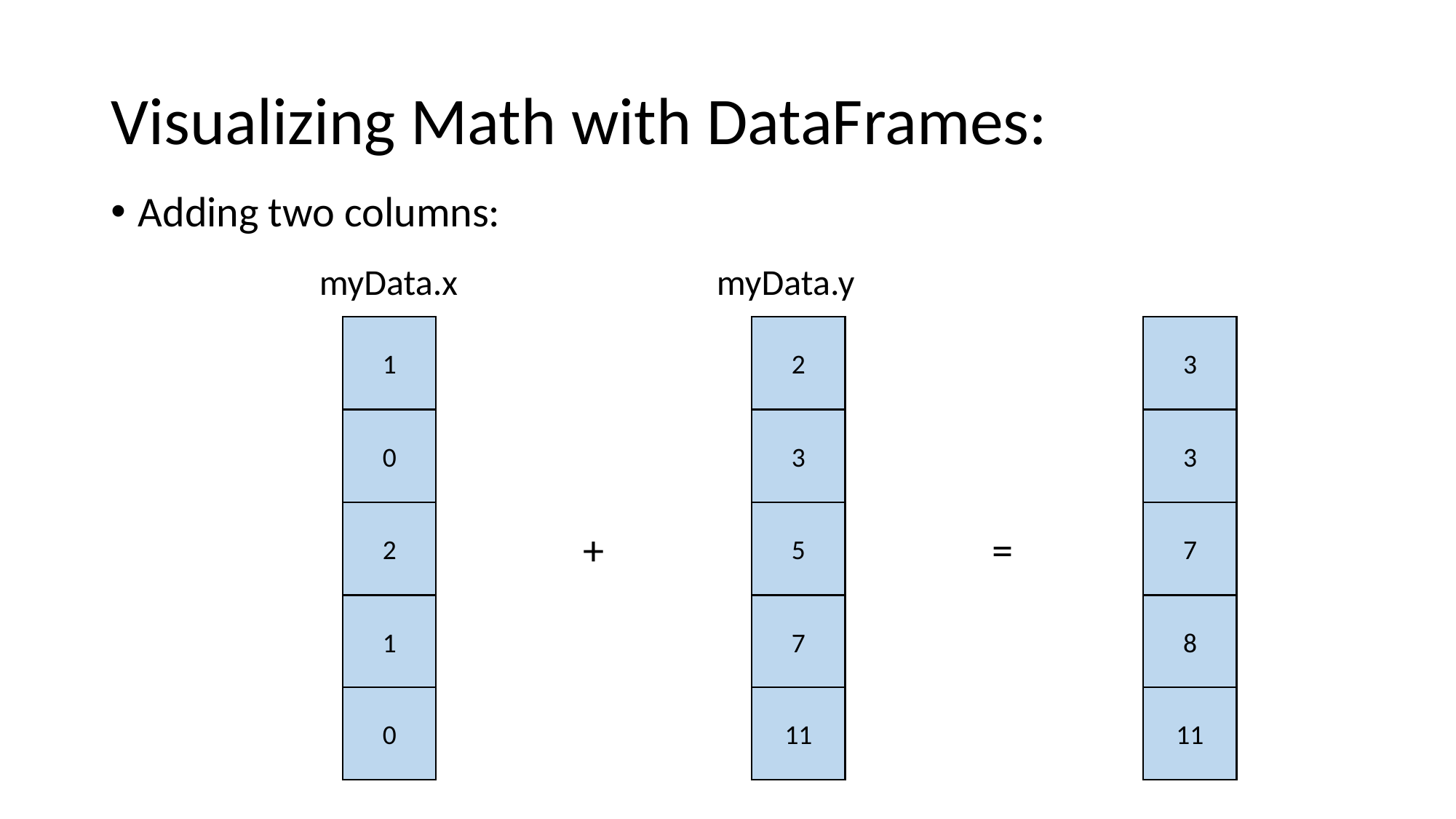

# Visualizing Math with DataFrames:
Adding two columns:
myData.x
myData.y
1
2
3
0
3
3
2
5
7
+
=
1
7
8
0
11
11